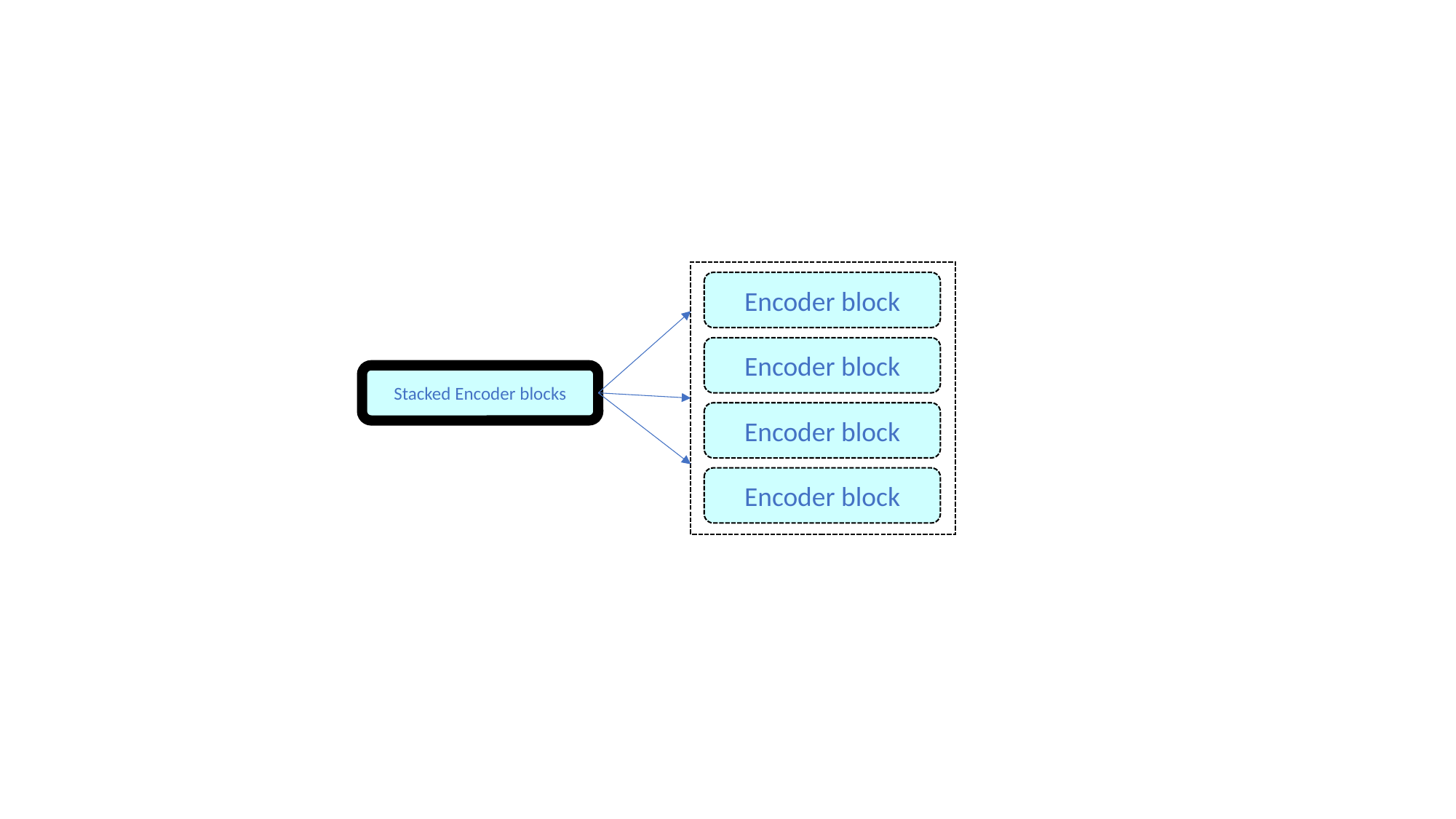

Encoder block
Encoder block
Encoder block
Encoder block
Stacked Encoder blocks